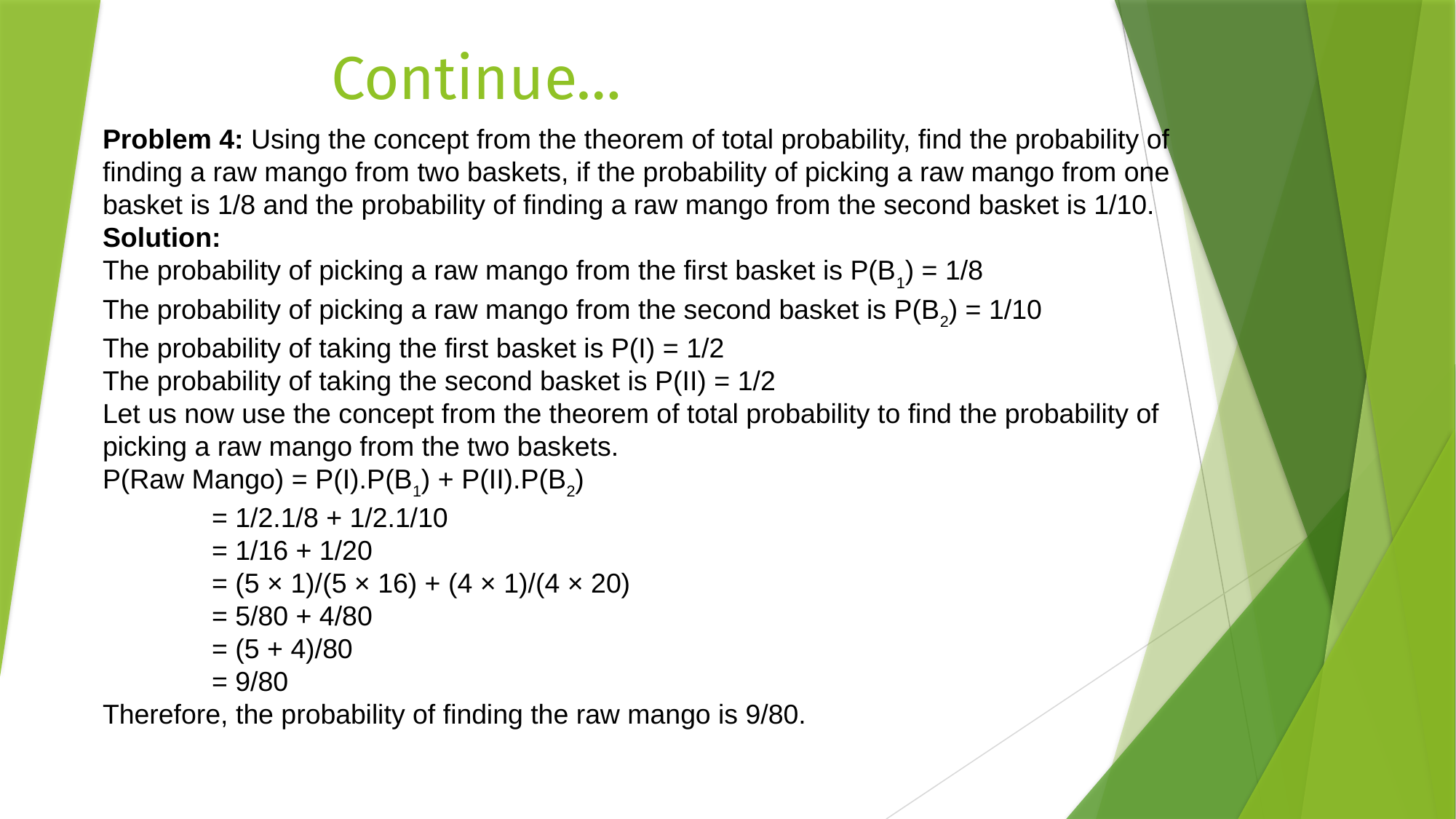

# Continue…
Problem 4: Using the concept from the theorem of total probability, find the probability of finding a raw mango from two baskets, if the probability of picking a raw mango from one basket is 1/8 and the probability of finding a raw mango from the second basket is 1/10.
Solution:
The probability of picking a raw mango from the first basket is P(B1) = 1/8
The probability of picking a raw mango from the second basket is P(B2) = 1/10
The probability of taking the first basket is P(I) = 1/2
The probability of taking the second basket is P(II) = 1/2
Let us now use the concept from the theorem of total probability to find the probability of picking a raw mango from the two baskets.
P(Raw Mango) = P(I).P(B1) + P(II).P(B2)
	= 1/2.1/8 + 1/2.1/10
	= 1/16 + 1/20
	= (5 × 1)/(5 × 16) + (4 × 1)/(4 × 20)
	= 5/80 + 4/80
	= (5 + 4)/80
	= 9/80
Therefore, the probability of finding the raw mango is 9/80.